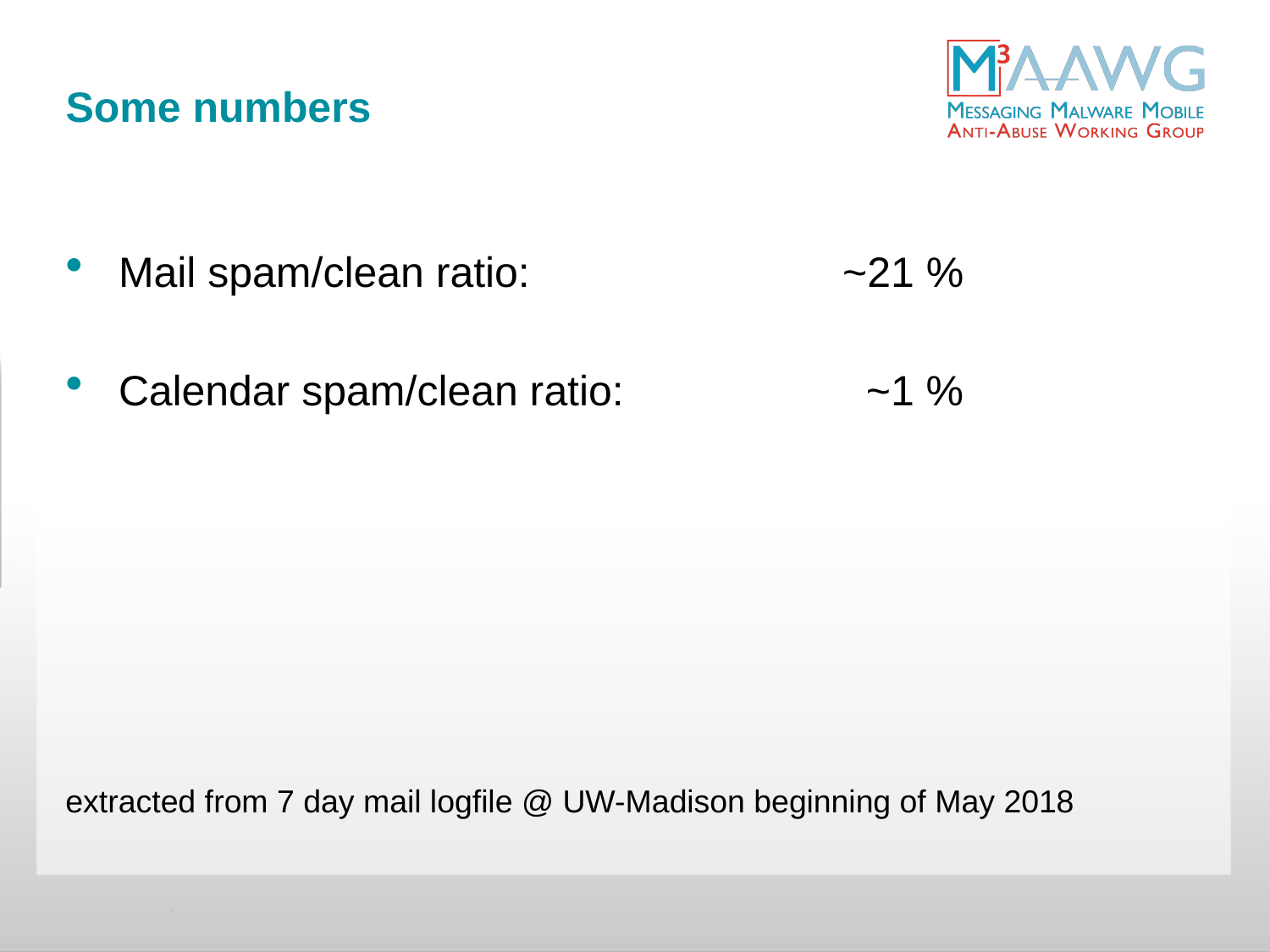

# Some numbers

Mail spam/clean ratio: 	~21 %

Calendar spam/clean ratio:	~1 %

extracted from 7 day mail logfile @ UW-Madison beginning of May 2018